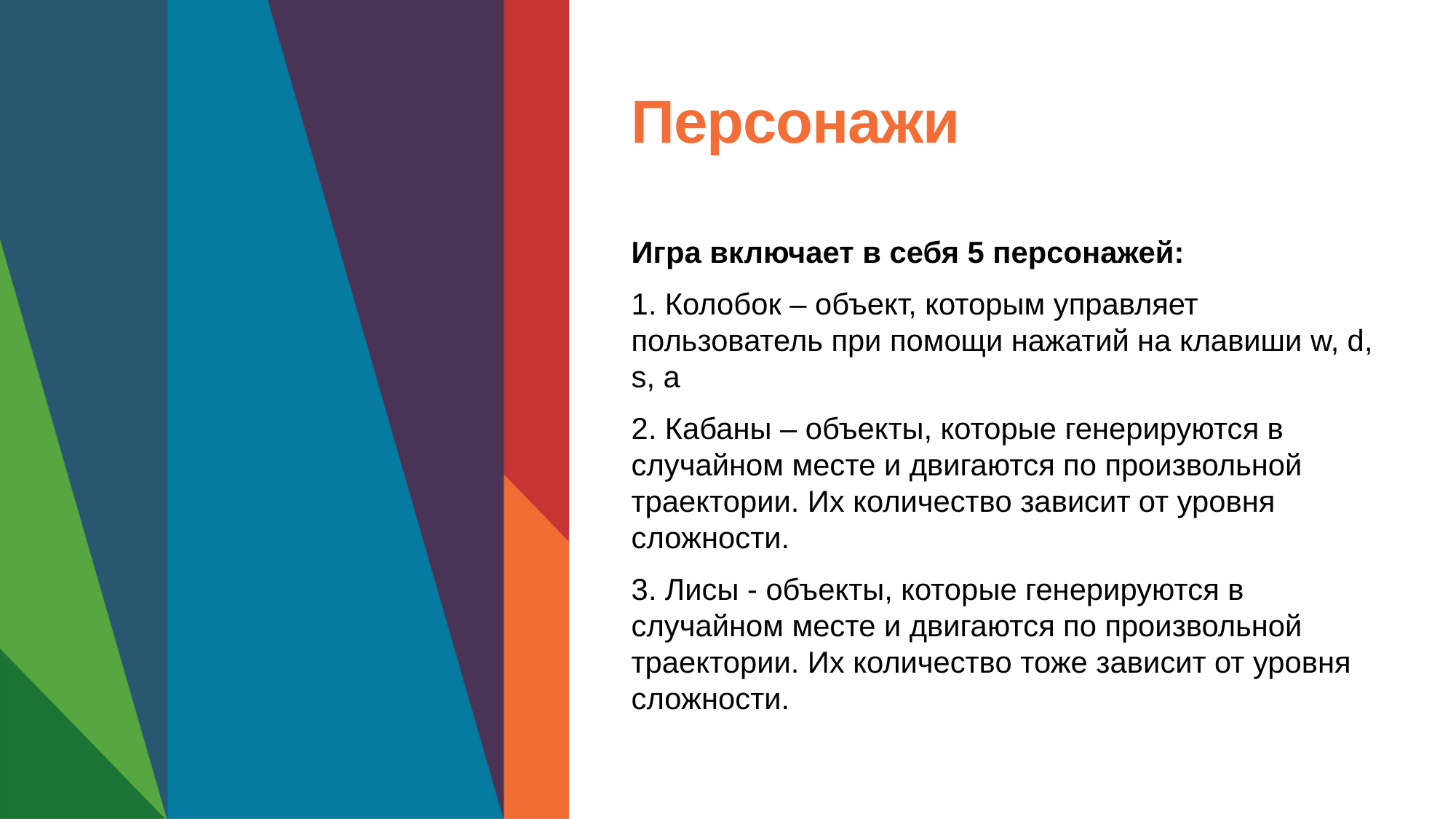

# Персонажи
Игра включает в себя 5 персонажей:
1. Колобок – объект, которым управляет пользователь при помощи нажатий на клавиши w, d, s, a
2. Кабаны – объекты, которые генерируются в случайном месте и двигаются по произвольной траектории. Их количество зависит от уровня сложности.
3. Лисы - объекты, которые генерируются в случайном месте и двигаются по произвольной траектории. Их количество тоже зависит от уровня сложности.